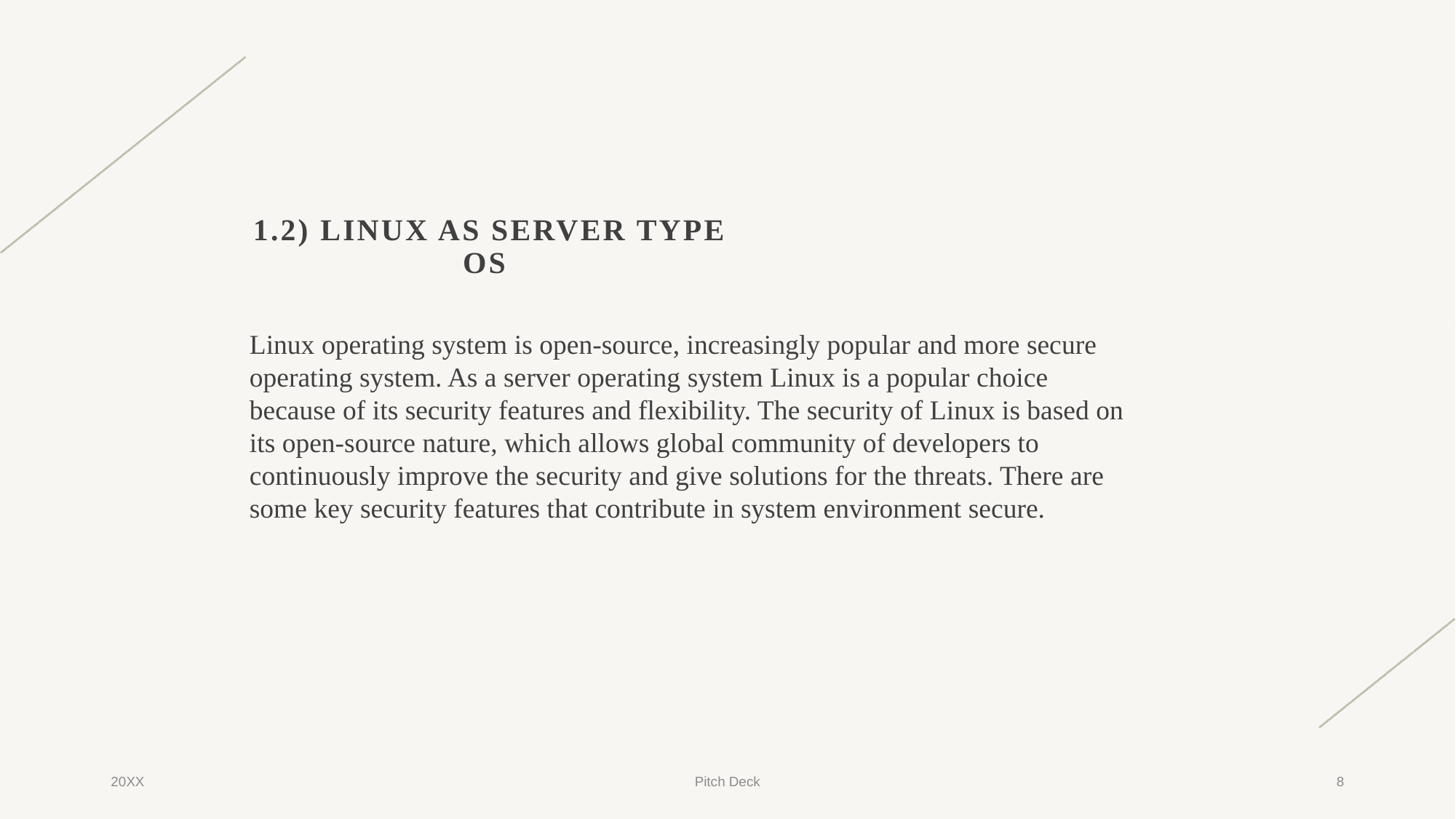

# 1.2) Linux as Server type OS
Linux operating system is open-source, increasingly popular and more secure operating system. As a server operating system Linux is a popular choice because of its security features and flexibility. The security of Linux is based on its open-source nature, which allows global community of developers to continuously improve the security and give solutions for the threats. There are some key security features that contribute in system environment secure.
20XX
Pitch Deck
8